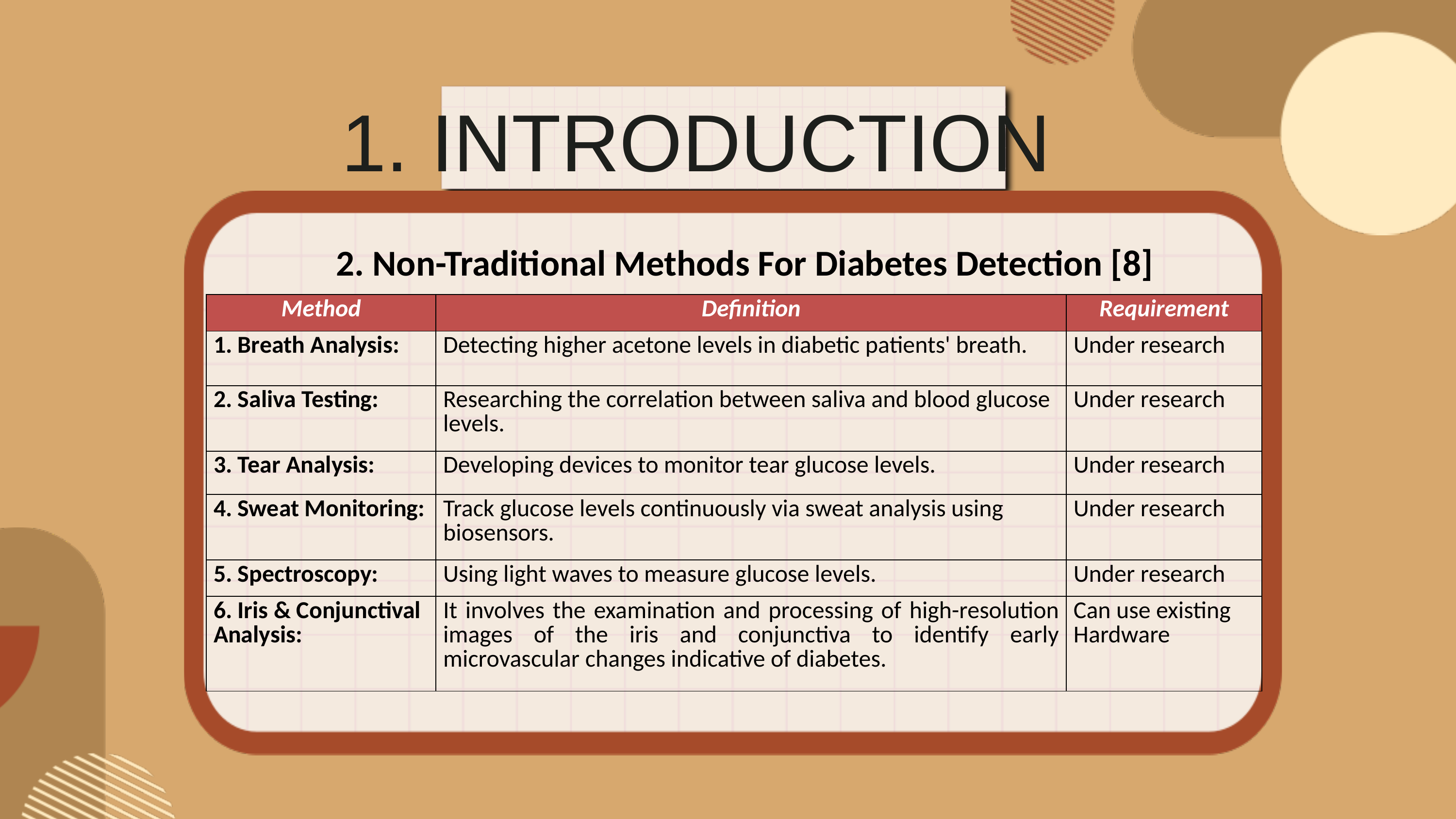

1. INTRODUCTION

2. Non-Traditional Methods For Diabetes Detection [8]
| Method | Definition | Requirement |
| --- | --- | --- |
| 1. Breath Analysis: | Detecting higher acetone levels in diabetic patients' breath. | Under research |
| 2. Saliva Testing: | Researching the correlation between saliva and blood glucose levels. | Under research |
| 3. Tear Analysis: | Developing devices to monitor tear glucose levels. | Under research |
| 4. Sweat Monitoring: | Track glucose levels continuously via sweat analysis using biosensors. | Under research |
| 5. Spectroscopy: | Using light waves to measure glucose levels. | Under research |
| 6. Iris & Conjunctival Analysis: | It involves the examination and processing of high-resolution images of the iris and conjunctiva to identify early microvascular changes indicative of diabetes. | Can use existing Hardware |